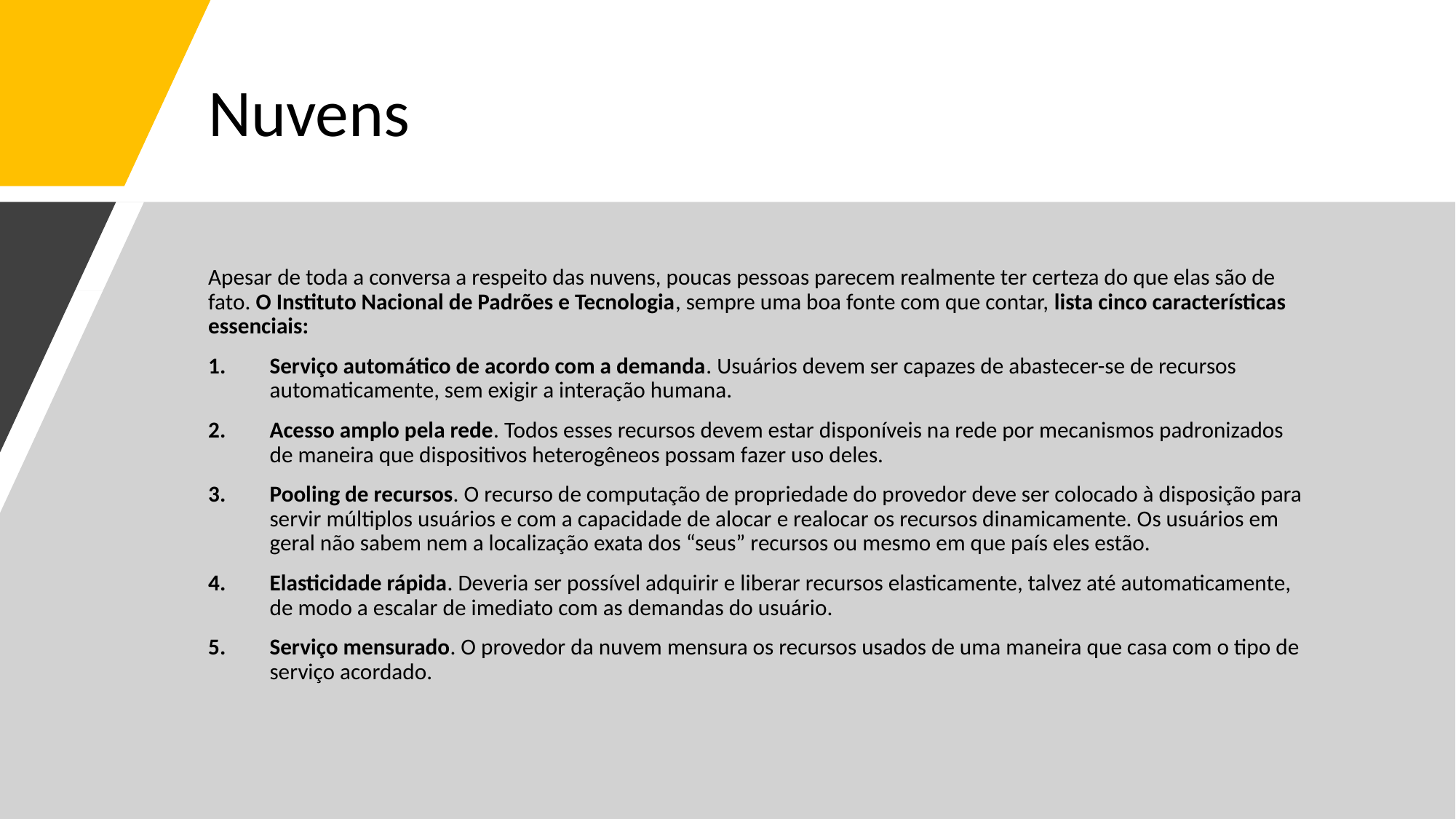

# Nuvens

Apesar de toda a conversa a respeito das nuvens, poucas pessoas parecem realmente ter certeza do que elas são de fato. O Instituto Nacional de Padrões e Tecnologia, sempre uma boa fonte com que contar, lista cinco características essenciais:
Serviço automático de acordo com a demanda. Usuários devem ser capazes de abastecer-se de recursos automaticamente, sem exigir a interação humana.
Acesso amplo pela rede. Todos esses recursos devem estar disponíveis na rede por mecanismos padronizados de maneira que dispositivos heterogêneos possam fazer uso deles.
Pooling de recursos. O recurso de computação de propriedade do provedor deve ser colocado à disposição para servir múltiplos usuários e com a capacidade de alocar e realocar os recursos dinamicamente. Os usuários em geral não sabem nem a localização exata dos “seus” recursos ou mesmo em que país eles estão.
Elasticidade rápida. Deveria ser possível adquirir e liberar recursos elasticamente, talvez até automaticamente, de modo a escalar de imediato com as demandas do usuário.
Serviço mensurado. O provedor da nuvem mensura os recursos usados de uma maneira que casa com o tipo de serviço acordado.